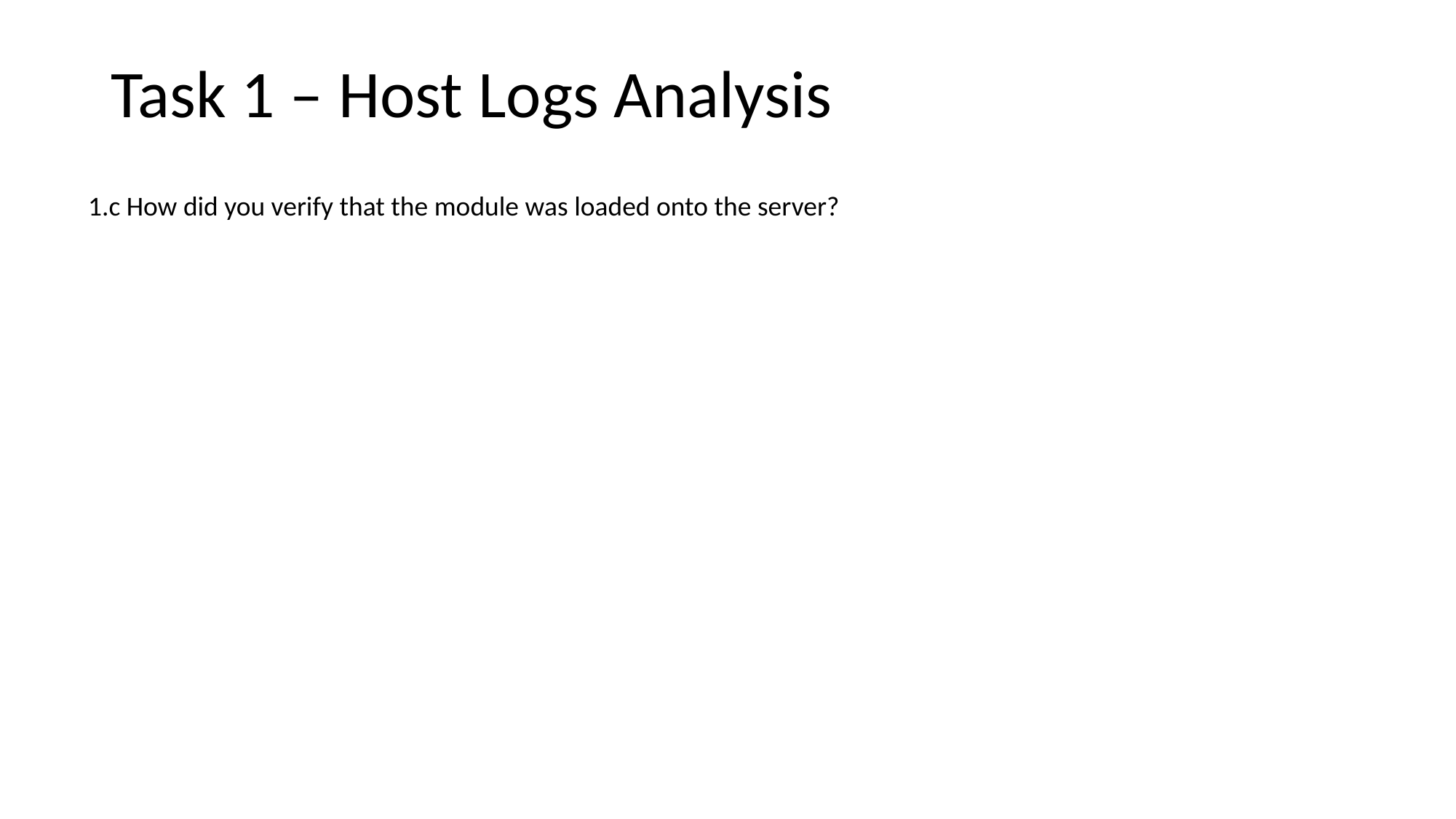

Task 1 – Host Logs Analysis
1.c How did you verify that the module was loaded onto the server?